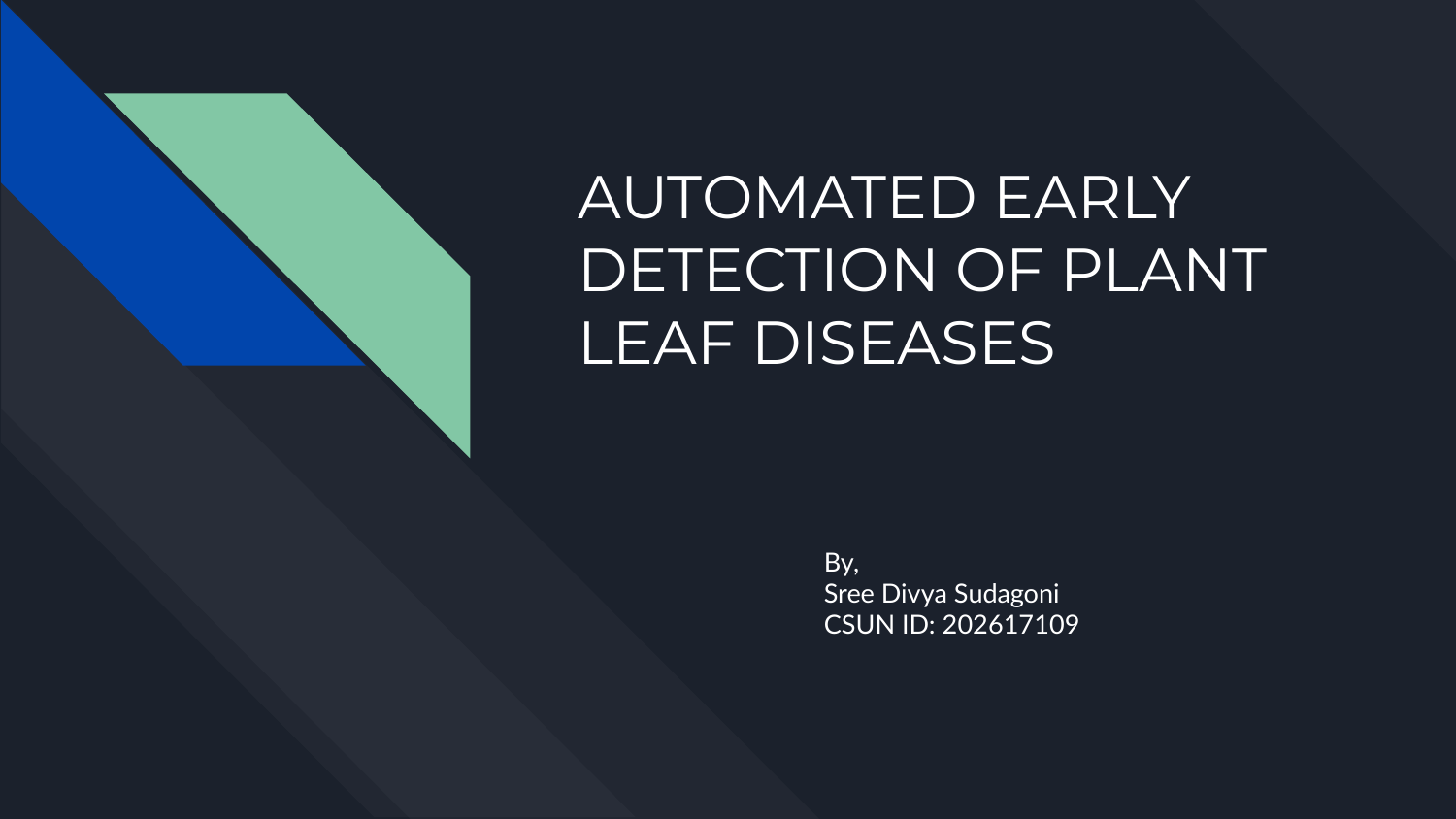

# AUTOMATED EARLY DETECTION OF PLANT LEAF DISEASES
By,
Sree Divya Sudagoni
CSUN ID: 202617109